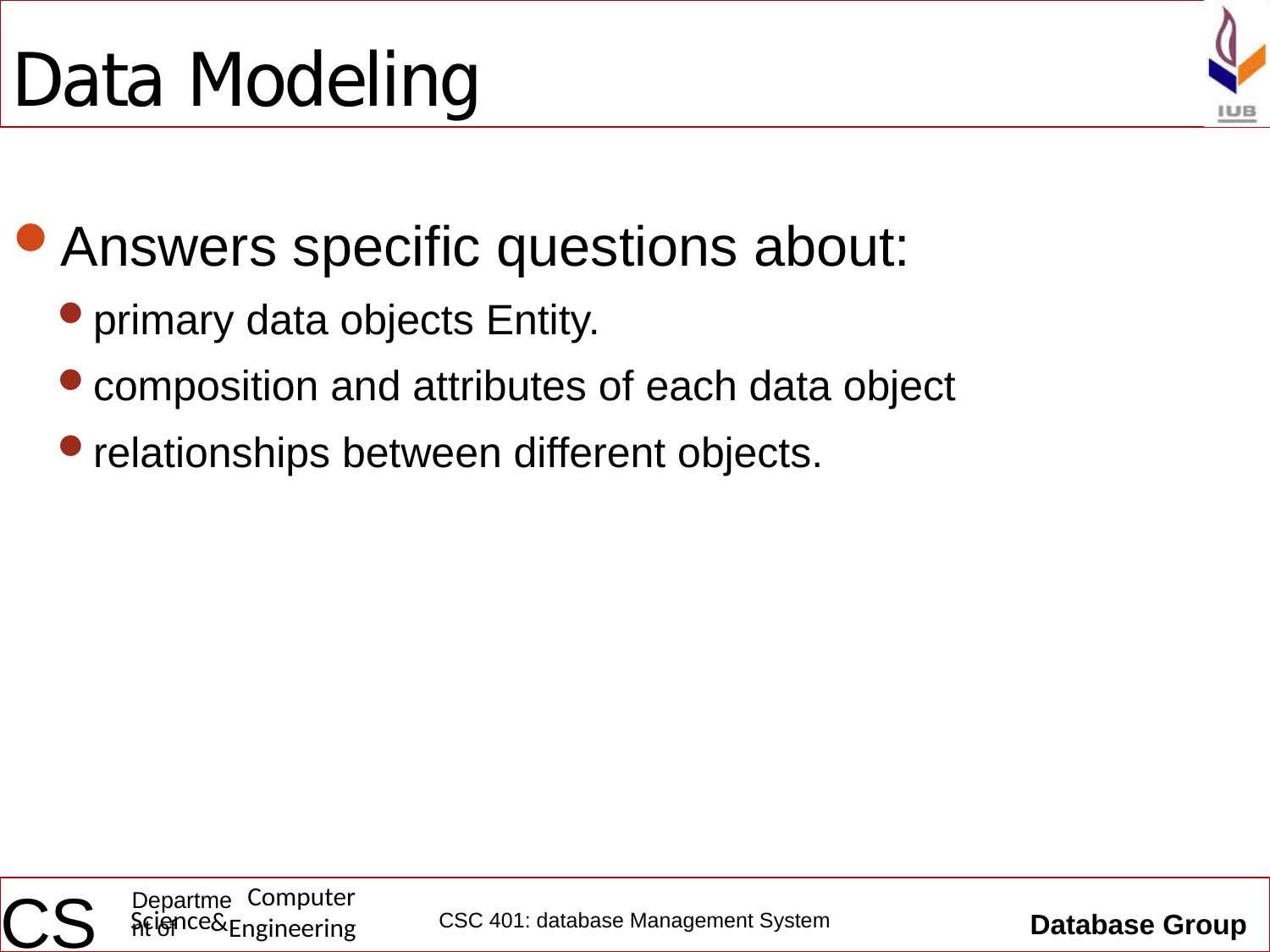

# Data Modeling
Answers specific questions about:
primary data objects Entity.
composition and attributes of each data object
relationships between different objects.

CSC 401: database Management System